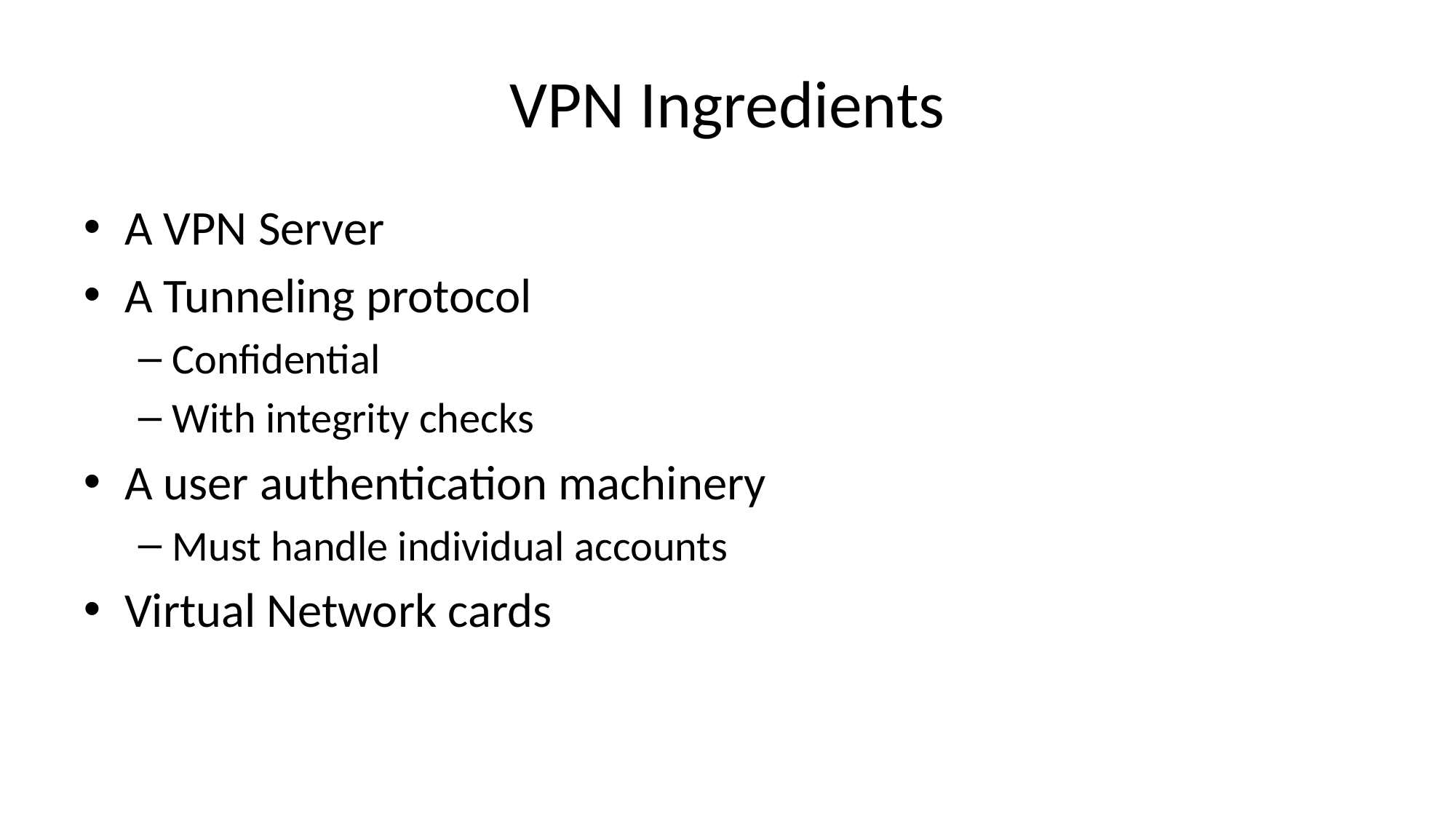

# VPN Ingredients
A VPN Server
A Tunneling protocol
Confidential
With integrity checks
A user authentication machinery
Must handle individual accounts
Virtual Network cards